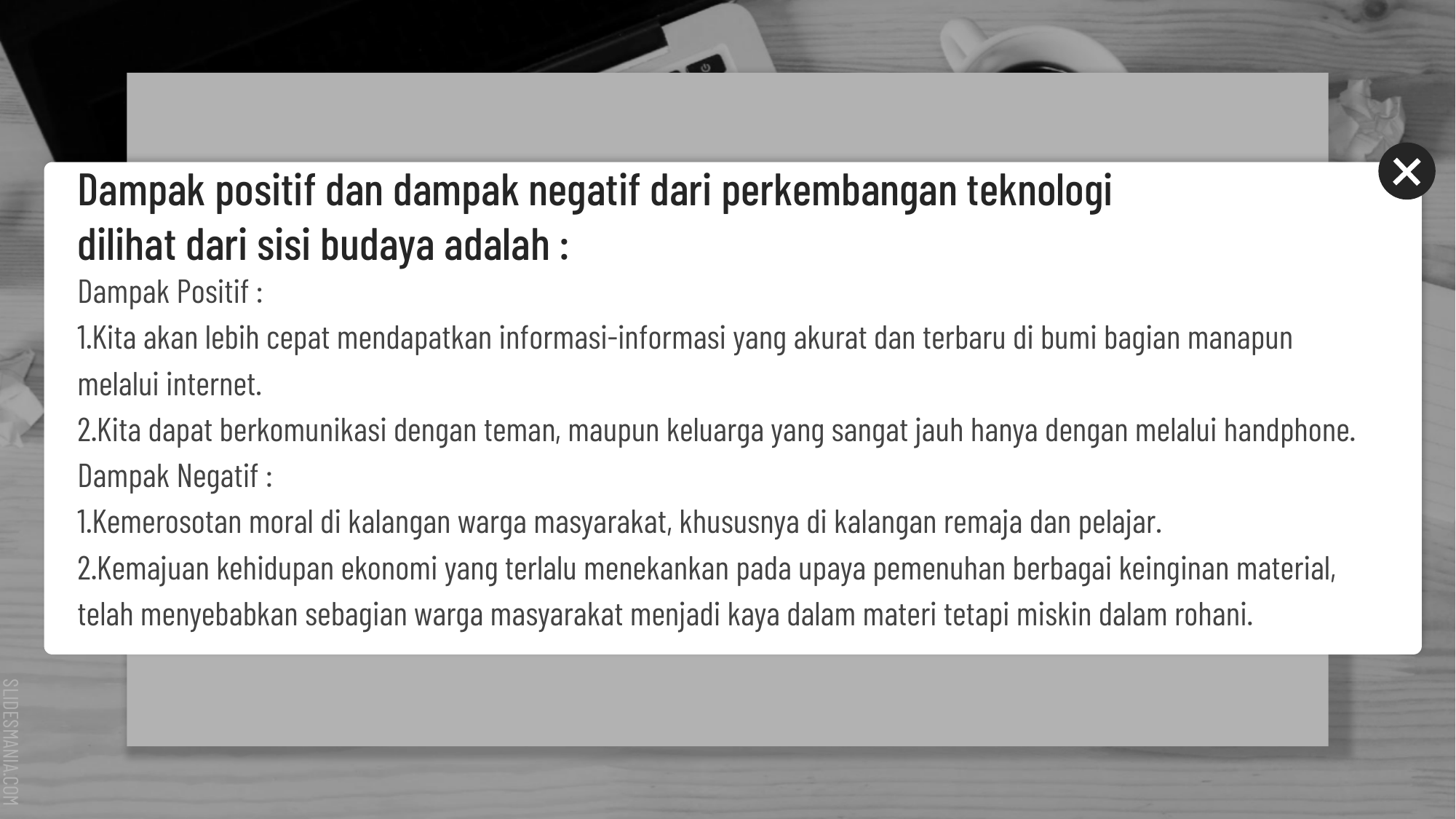

# Dampak positif dan dampak negatif dari perkembangan teknologi dilihat dari sisi budaya adalah :

Dampak Positif :
1.Kita akan lebih cepat mendapatkan informasi-informasi yang akurat dan terbaru di bumi bagian manapun melalui internet.
2.Kita dapat berkomunikasi dengan teman, maupun keluarga yang sangat jauh hanya dengan melalui handphone.
Dampak Negatif :
1.Kemerosotan moral di kalangan warga masyarakat, khususnya di kalangan remaja dan pelajar.
2.Kemajuan kehidupan ekonomi yang terlalu menekankan pada upaya pemenuhan berbagai keinginan material, telah menyebabkan sebagian warga masyarakat menjadi kaya dalam materi tetapi miskin dalam rohani.